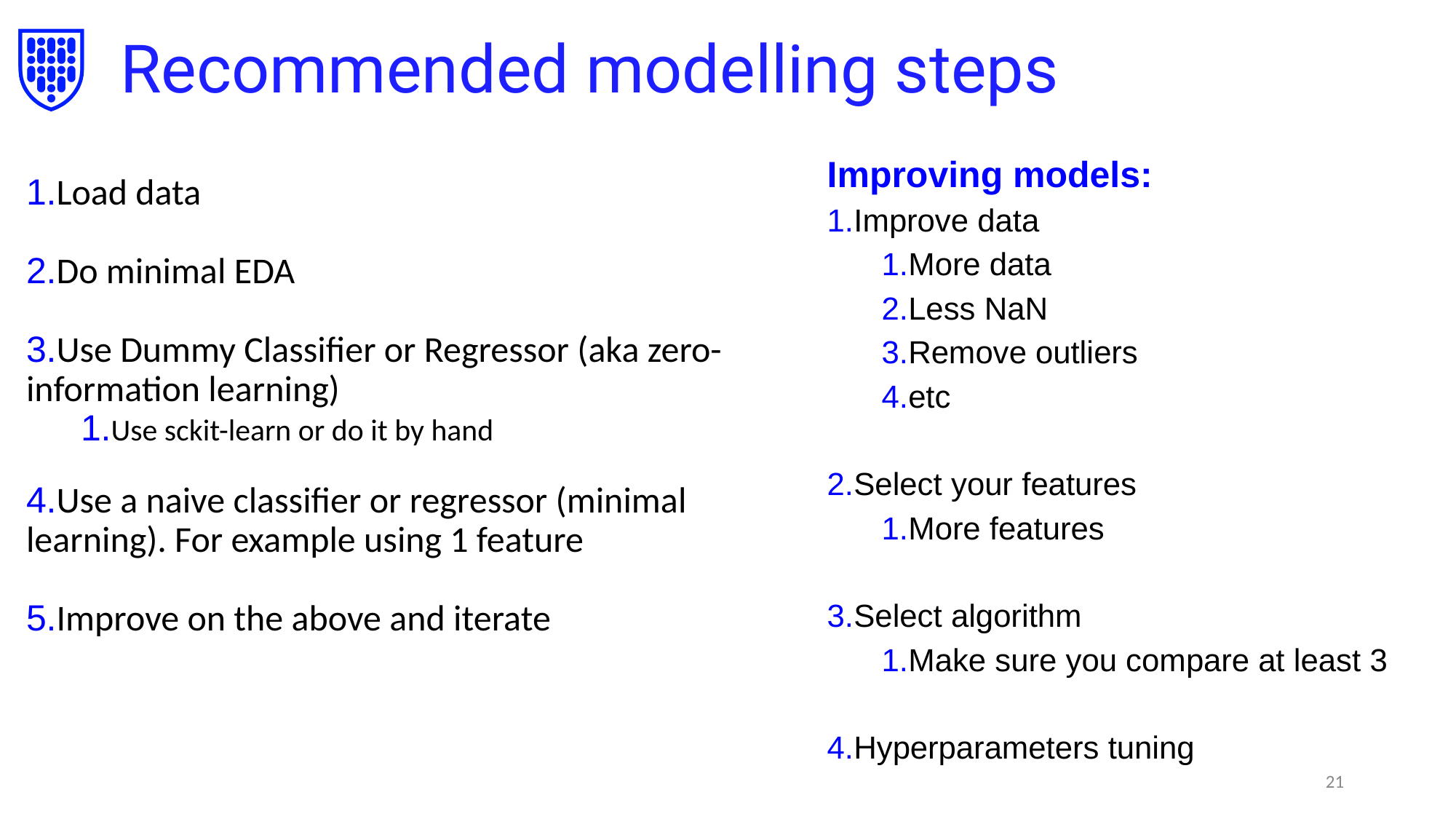

# Recommended modelling steps
Improving models:
1.Improve data
1.More data
2.Less NaN
3.Remove outliers
4.etc

2.Select your features
1.More features

3.Select algorithm
1.Make sure you compare at least 3

4.Hyperparameters tuning

1.Load data

2.Do minimal EDA

3.Use Dummy Classifier or Regressor (aka zero-information learning)
1.Use sckit-learn or do it by hand

4.Use a naive classifier or regressor (minimal learning). For example using 1 feature

5.Improve on the above and iterate

21